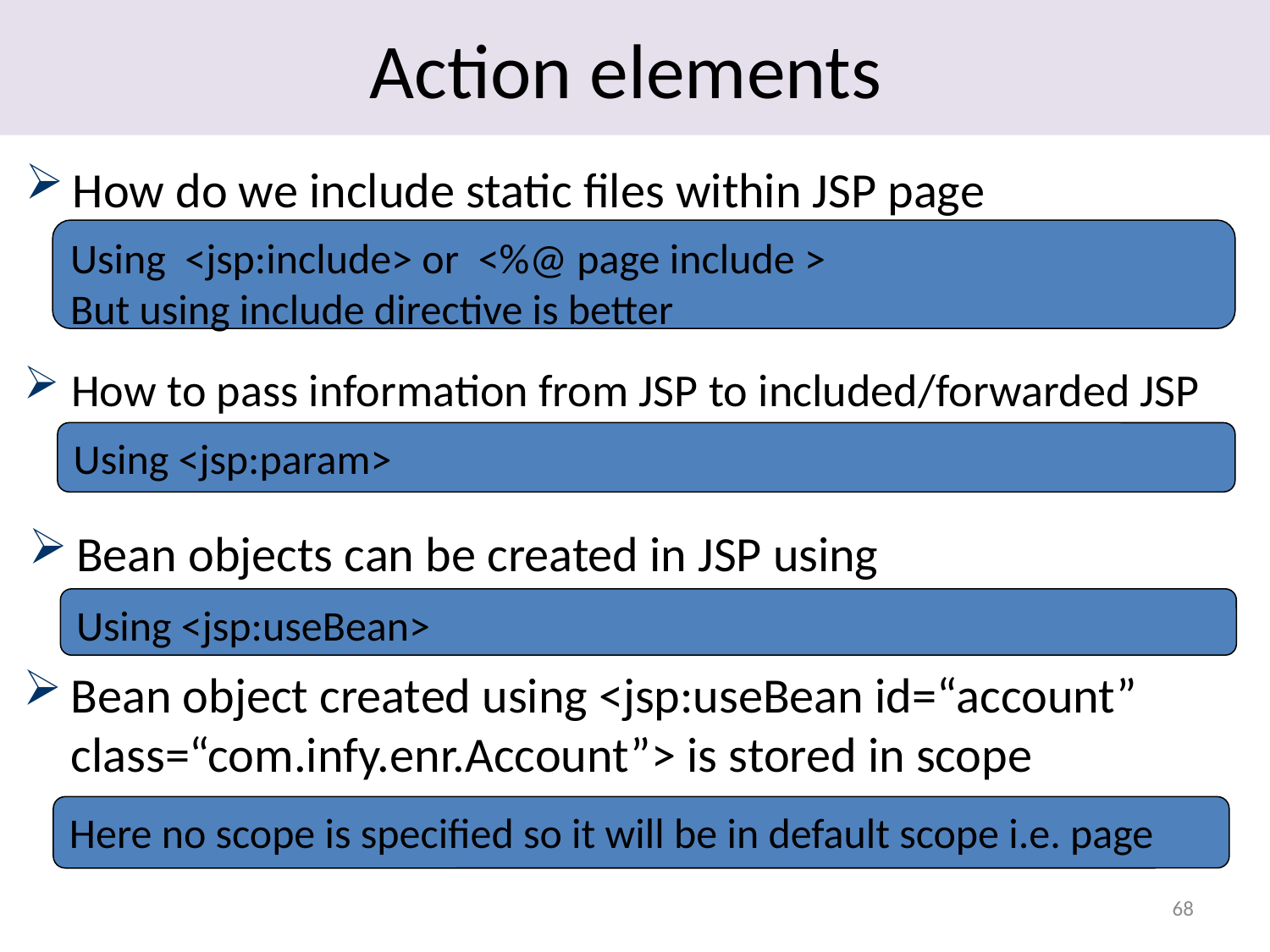

# Action elements
How do we include static files within JSP page

Using  <jsp:include> or  <%@ page include >
But using include directive is better
How to pass information from JSP to included/forwarded JSP

Using <jsp:param>
Bean objects can be created in JSP using

Using <jsp:useBean>
Bean object created using <jsp:useBean id=“account” class=“com.infy.enr.Account”> is stored in scope

Here no scope is specified so it will be in default scope i.e. page
68